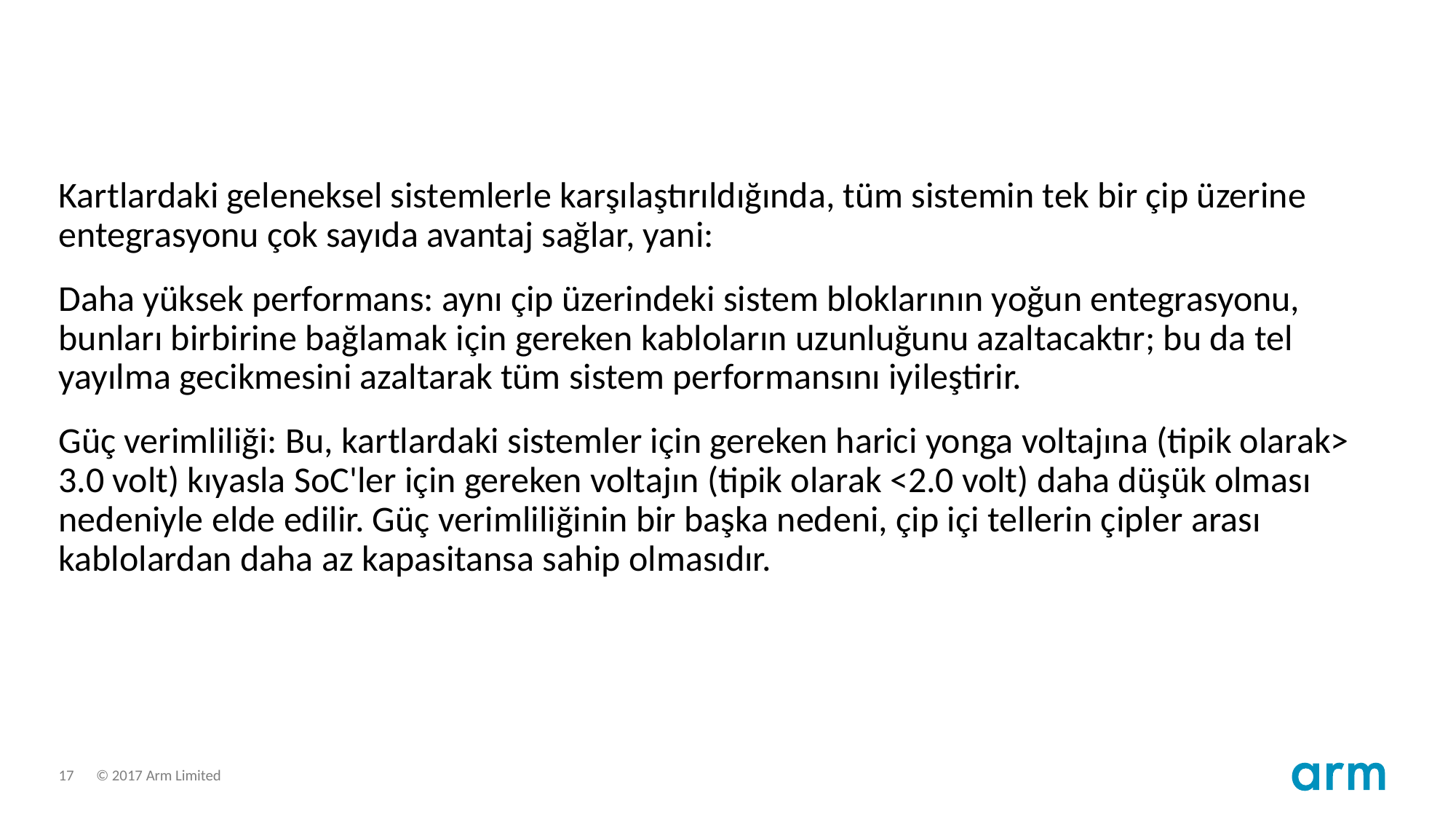

Kartlardaki geleneksel sistemlerle karşılaştırıldığında, tüm sistemin tek bir çip üzerine entegrasyonu çok sayıda avantaj sağlar, yani:
Daha yüksek performans: aynı çip üzerindeki sistem bloklarının yoğun entegrasyonu, bunları birbirine bağlamak için gereken kabloların uzunluğunu azaltacaktır; bu da tel yayılma gecikmesini azaltarak tüm sistem performansını iyileştirir.
Güç verimliliği: Bu, kartlardaki sistemler için gereken harici yonga voltajına (tipik olarak> 3.0 volt) kıyasla SoC'ler için gereken voltajın (tipik olarak <2.0 volt) daha düşük olması nedeniyle elde edilir. Güç verimliliğinin bir başka nedeni, çip içi tellerin çipler arası kablolardan daha az kapasitansa sahip olmasıdır.